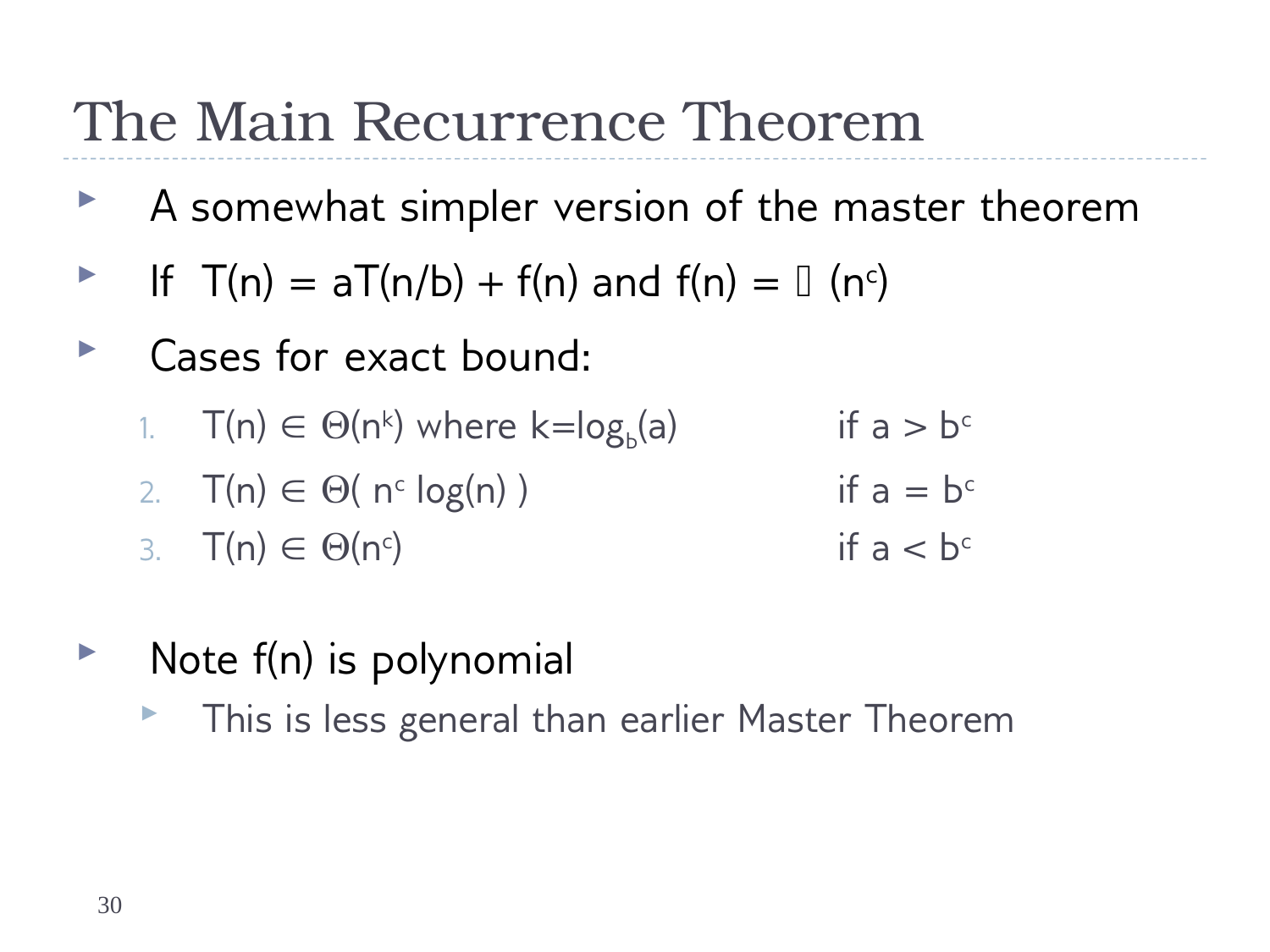

# The Main Recurrence Theorem
A somewhat simpler version of the master theorem
If  T(n) = aT(n/b) + f(n) and f(n) = Θ(nc)
Cases for exact bound:
T(n) ∈ Θ(nk) where k=logb(a)		if a > bc
T(n) ∈ Θ( nc log(n) )			if a = bc
T(n) ∈ Θ(nc)				if a < bc

Note f(n) is polynomial
This is less general than earlier Master Theorem
30